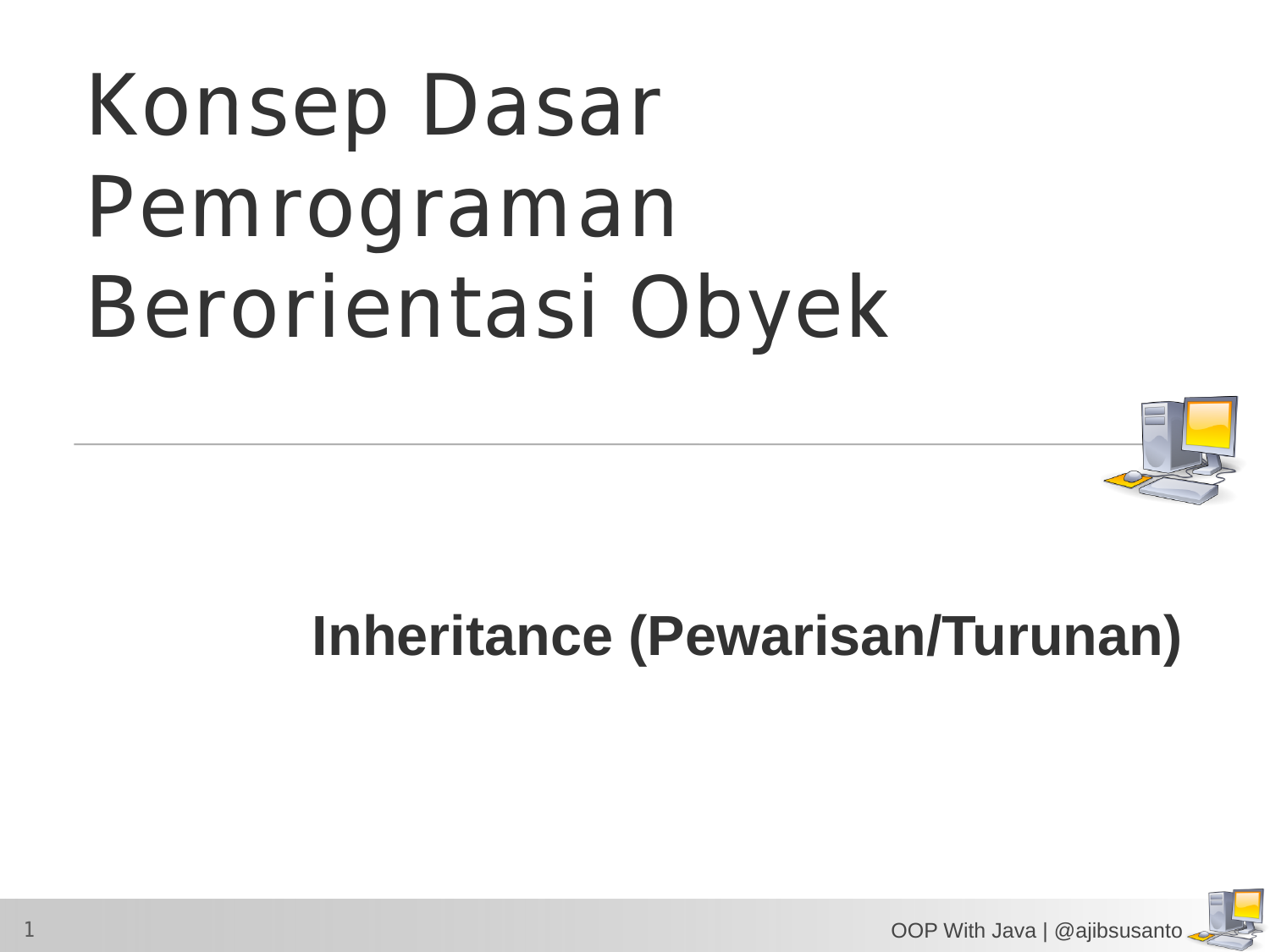

# Konsep Dasar Pemrograman Berorientasi Obyek
Inheritance (Pewarisan/Turunan)
OOP With Java | @ajibsusanto
1